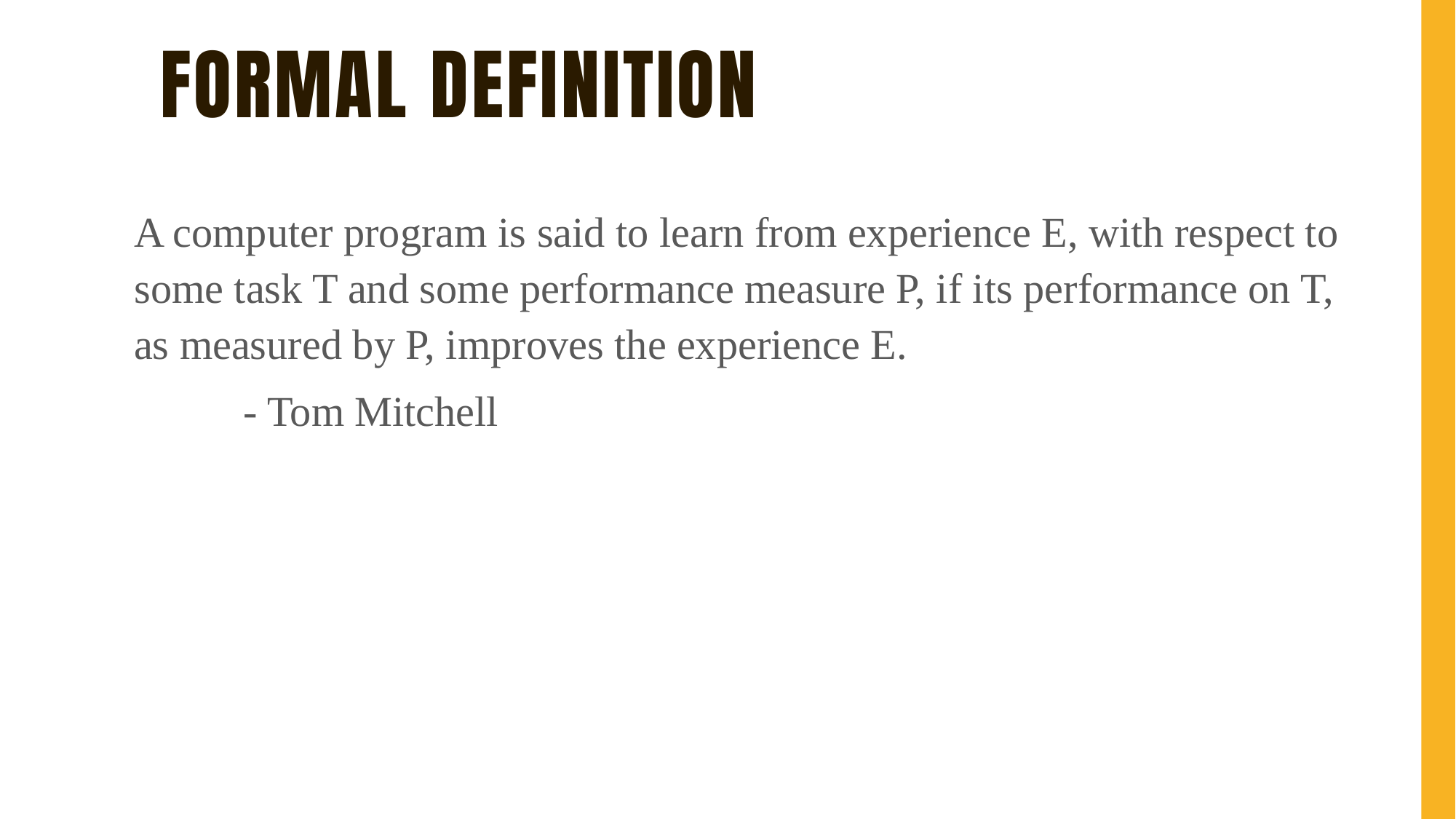

# Formal Definition
A computer program is said to learn from experience E, with respect to some task T and some performance measure P, if its performance on T, as measured by P, improves the experience E.
	- Tom Mitchell